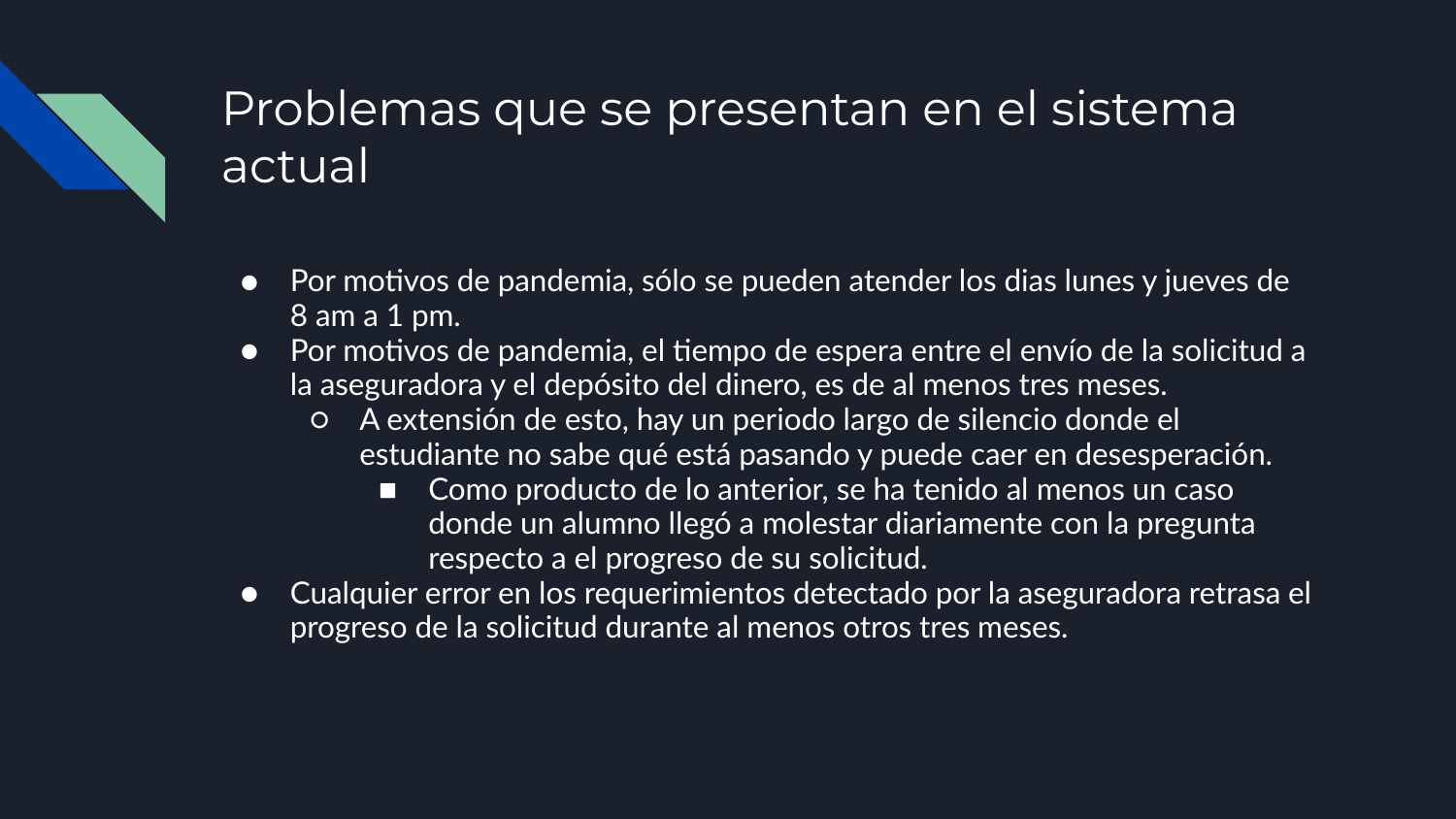

# Problemas que se presentan en el sistema actual
Por motivos de pandemia, sólo se pueden atender los dias lunes y jueves de 8 am a 1 pm.
Por motivos de pandemia, el tiempo de espera entre el envío de la solicitud a la aseguradora y el depósito del dinero, es de al menos tres meses.
A extensión de esto, hay un periodo largo de silencio donde el estudiante no sabe qué está pasando y puede caer en desesperación.
Como producto de lo anterior, se ha tenido al menos un caso donde un alumno llegó a molestar diariamente con la pregunta respecto a el progreso de su solicitud.
Cualquier error en los requerimientos detectado por la aseguradora retrasa el progreso de la solicitud durante al menos otros tres meses.